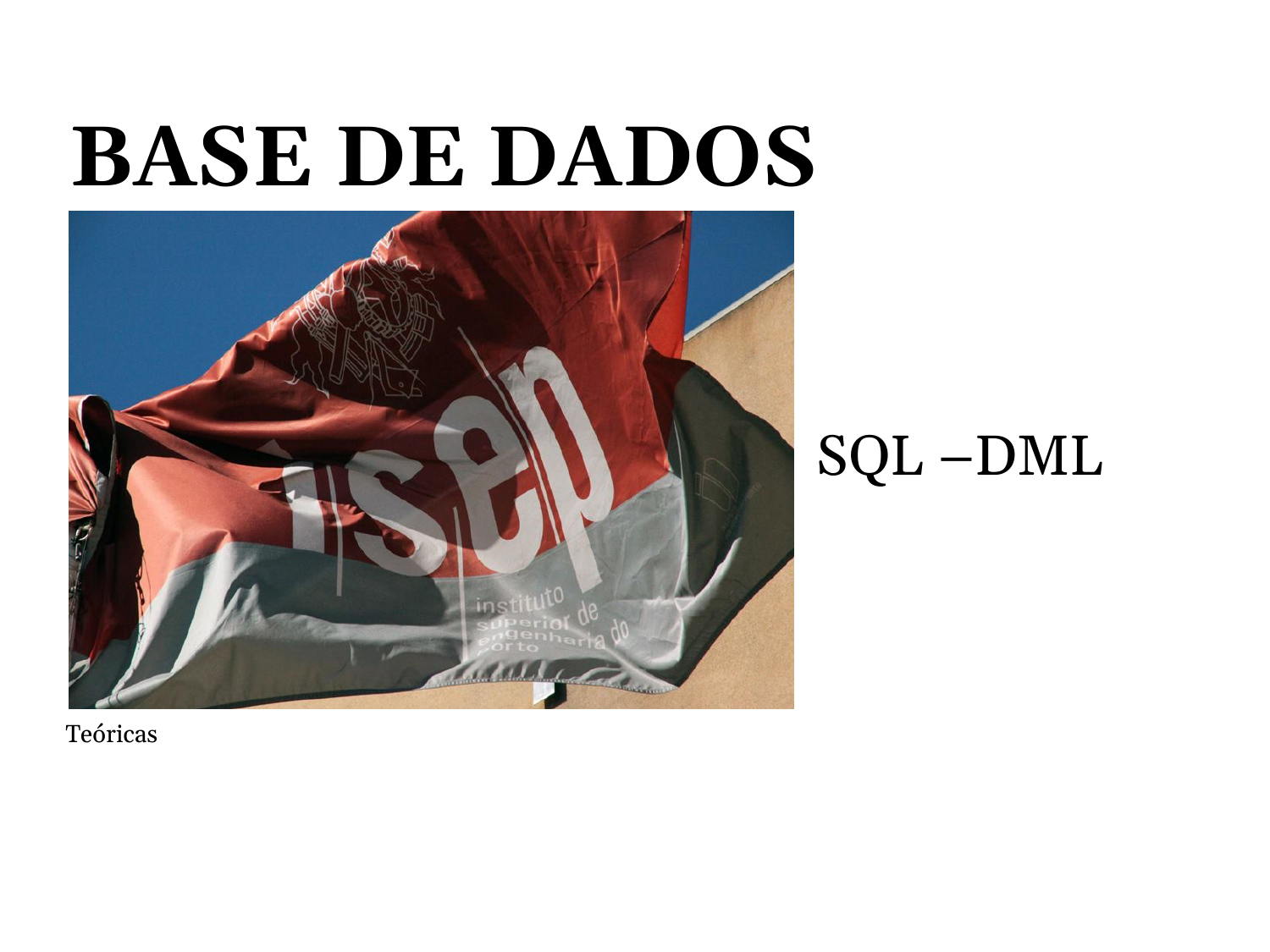

# BASE DE DADOS
BASE DE DADOS
SQL –DML

Teóricas